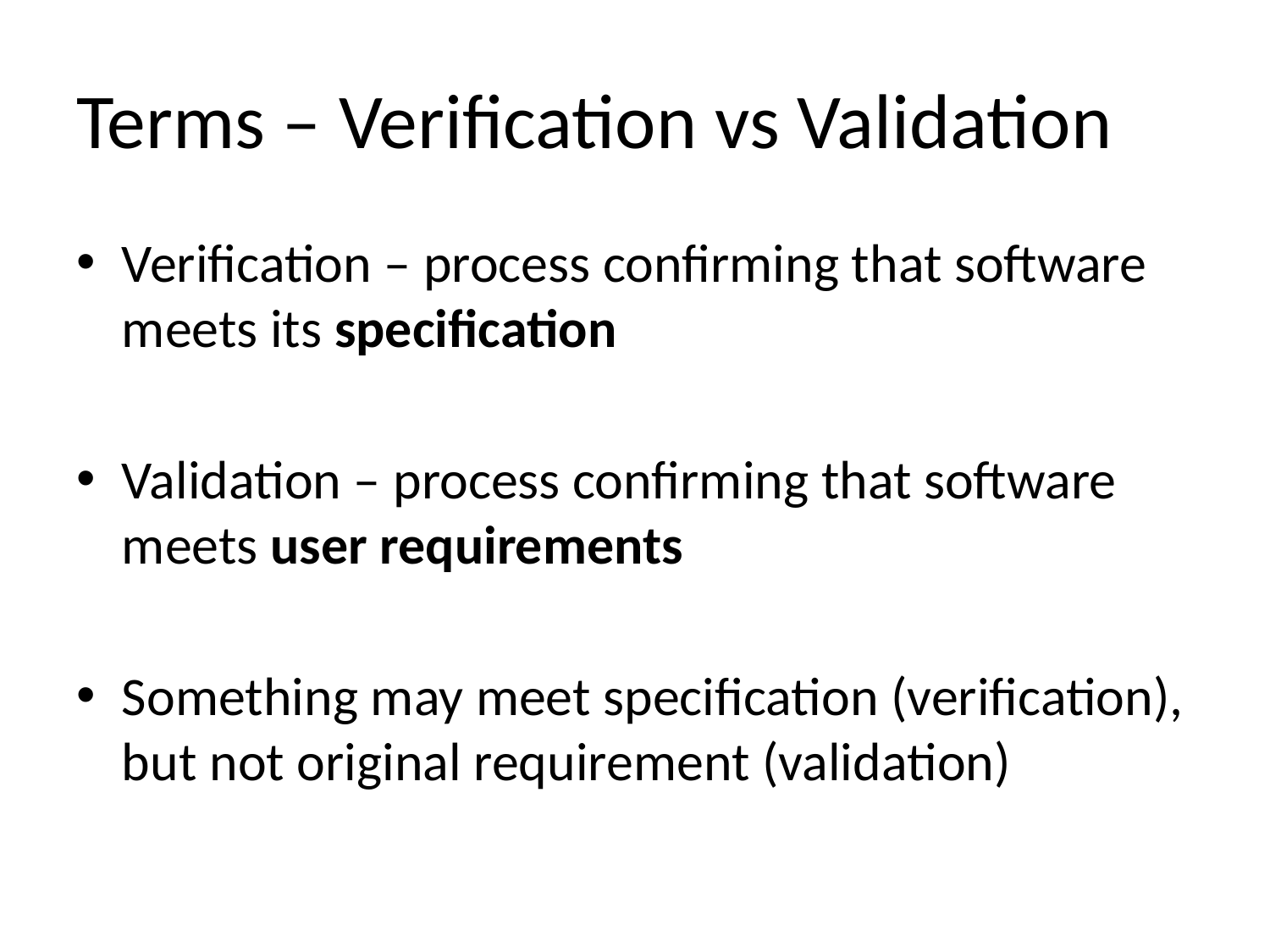

# Terms – Verification vs Validation
Verification – process confirming that software meets its specification

Validation – process confirming that software meets user requirements

Something may meet specification (verification), but not original requirement (validation)